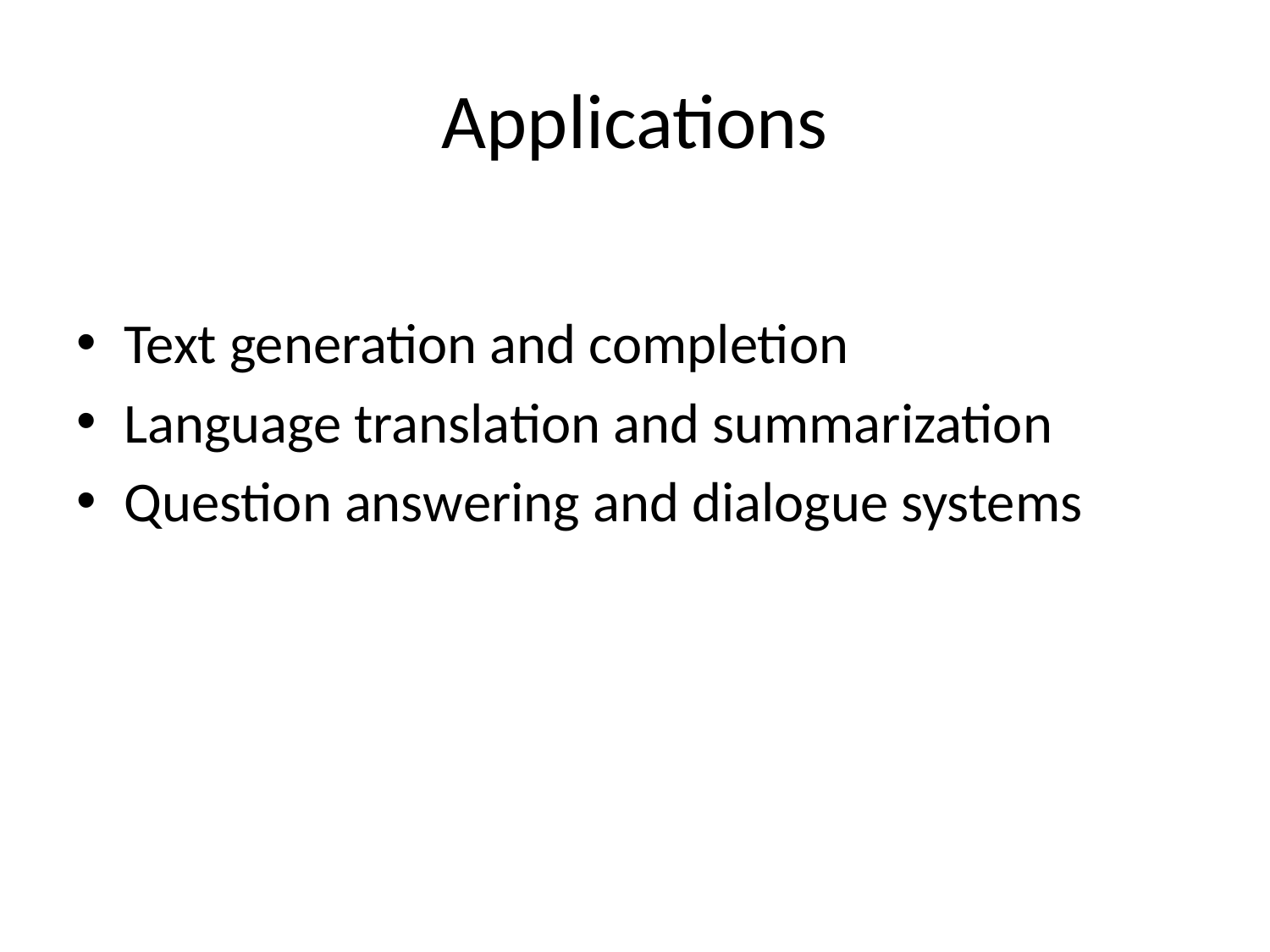

# Applications

Text generation and completion
Language translation and summarization
Question answering and dialogue systems